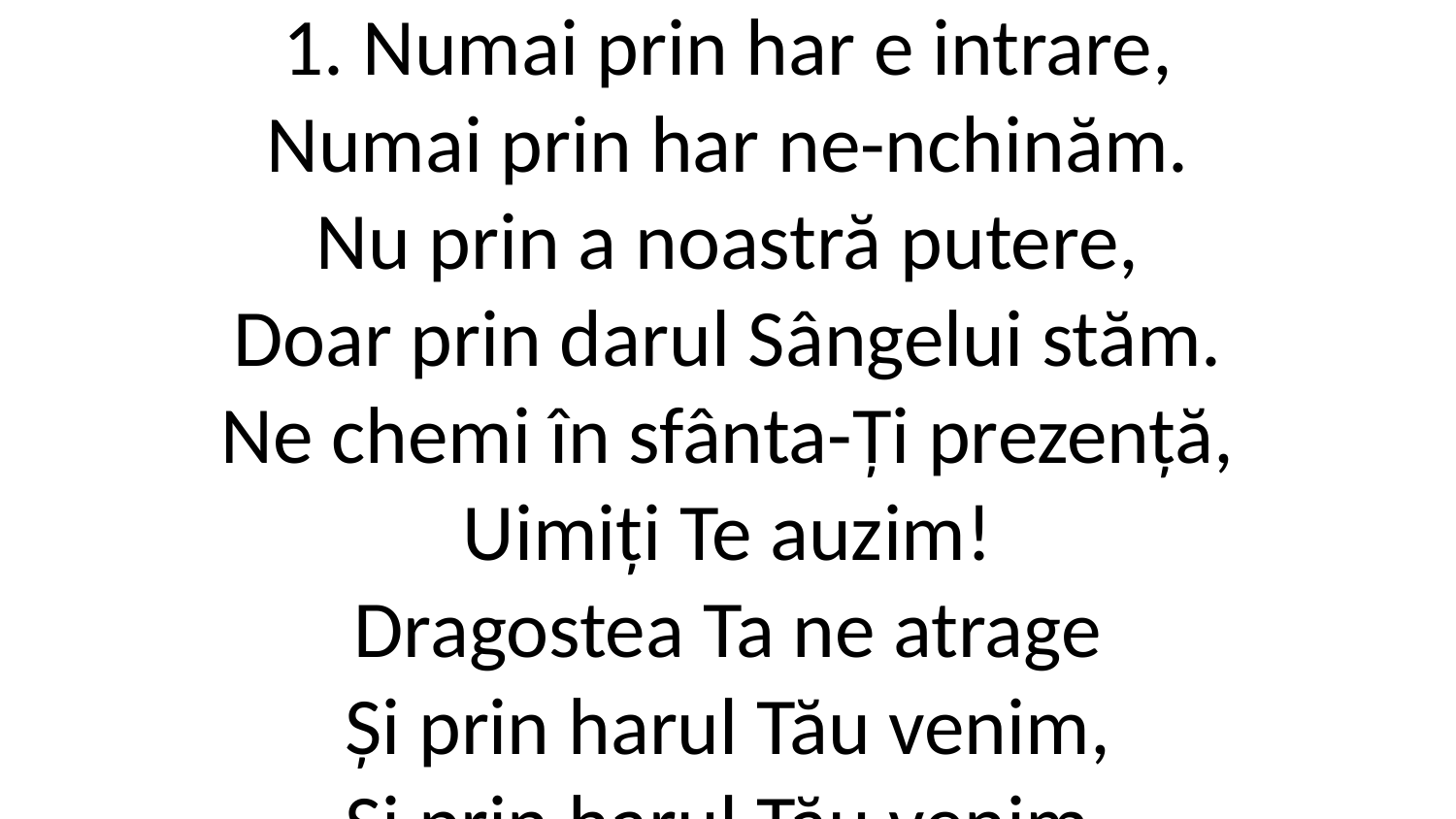

1. Numai prin har e intrare,
Numai prin har ne-nchinăm.
Nu prin a noastră putere,
Doar prin darul Sângelui stăm.
Ne chemi în sfânta-Ți prezență,
Uimiți Te auzim!
Dragostea Ta ne atrage
Și prin harul Tău venim,
Și prin harul Tău venim.